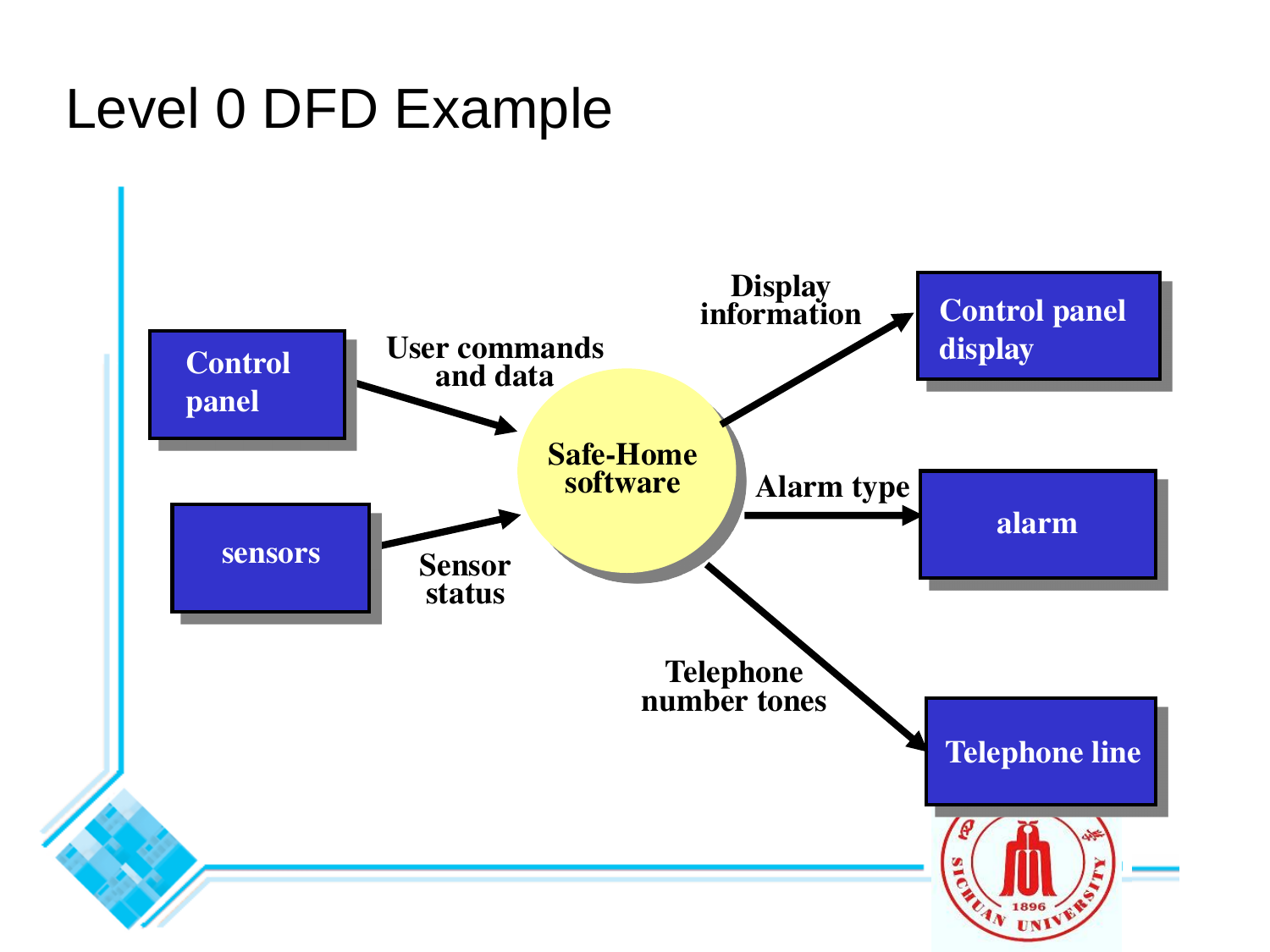

Level 0 DFD Example
Display information

Control panel display

User commands and data

Control panel

Safe-Home software
Alarm type

alarm

sensors
Sensor status

Telephone number tones

Telephone line